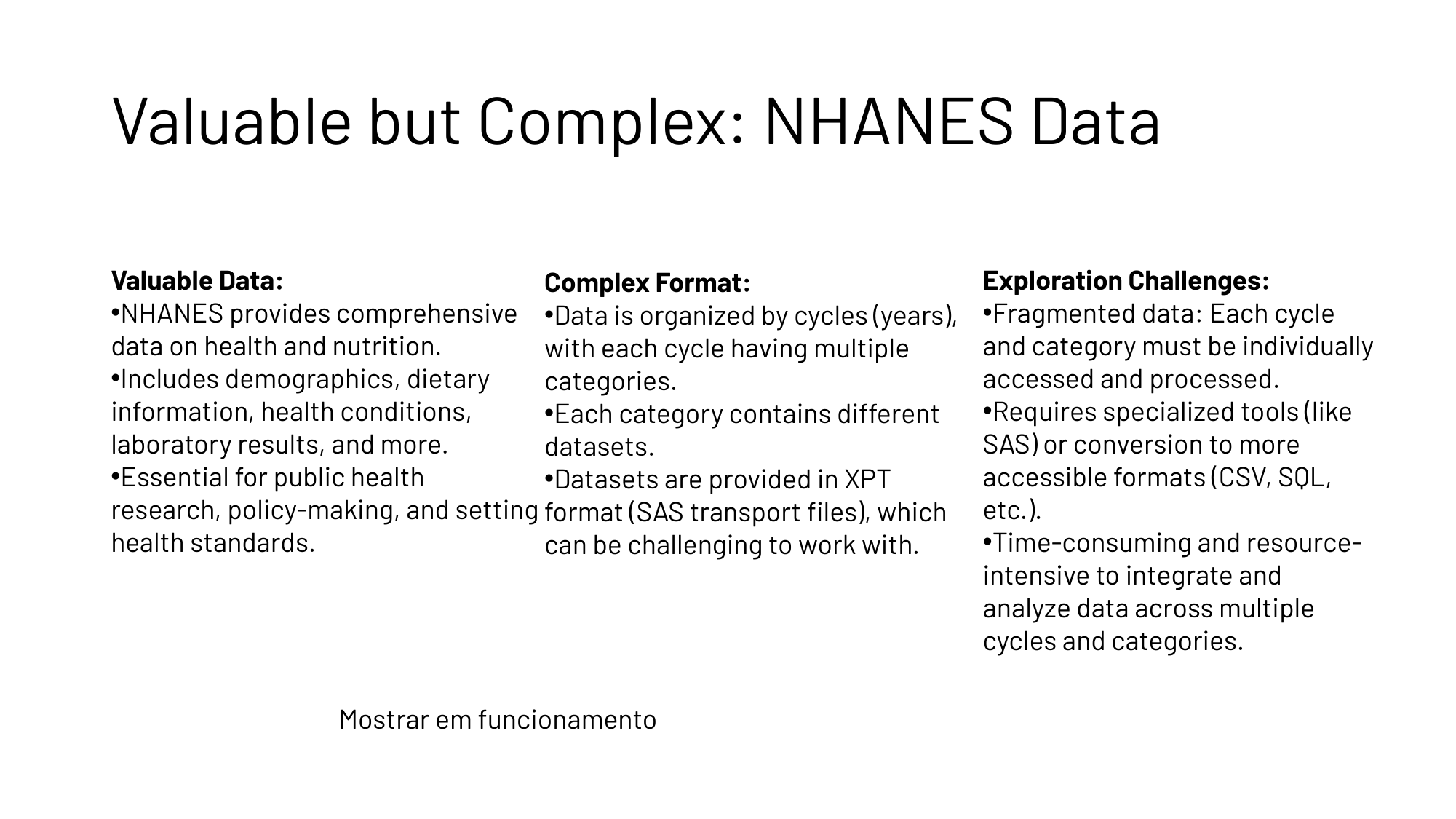

# Valuable but Complex: NHANES Data
Valuable Data:
NHANES provides comprehensive data on health and nutrition.
Includes demographics, dietary information, health conditions, laboratory results, and more.
Essential for public health research, policy-making, and setting health standards.
Exploration Challenges:
Fragmented data: Each cycle and category must be individually accessed and processed.
Requires specialized tools (like SAS) or conversion to more accessible formats (CSV, SQL, etc.).
Time-consuming and resource-intensive to integrate and analyze data across multiple cycles and categories.
Complex Format:
Data is organized by cycles (years), with each cycle having multiple categories.
Each category contains different datasets.
Datasets are provided in XPT format (SAS transport files), which can be challenging to work with.
Mostrar em funcionamento